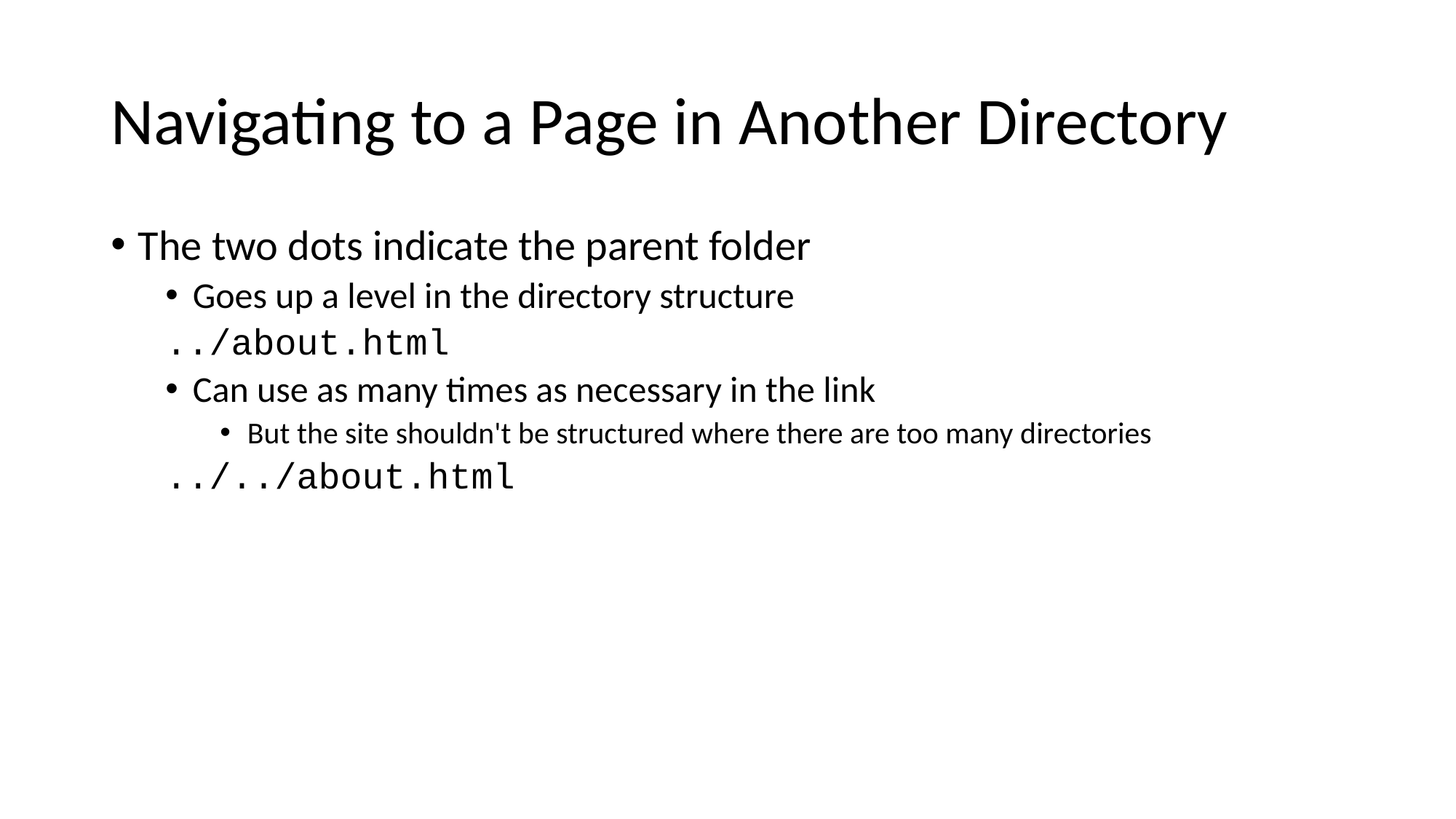

# Navigating to a Page in Another Directory
The two dots indicate the parent folder
Goes up a level in the directory structure
../about.html
Can use as many times as necessary in the link
But the site shouldn't be structured where there are too many directories
../../about.html